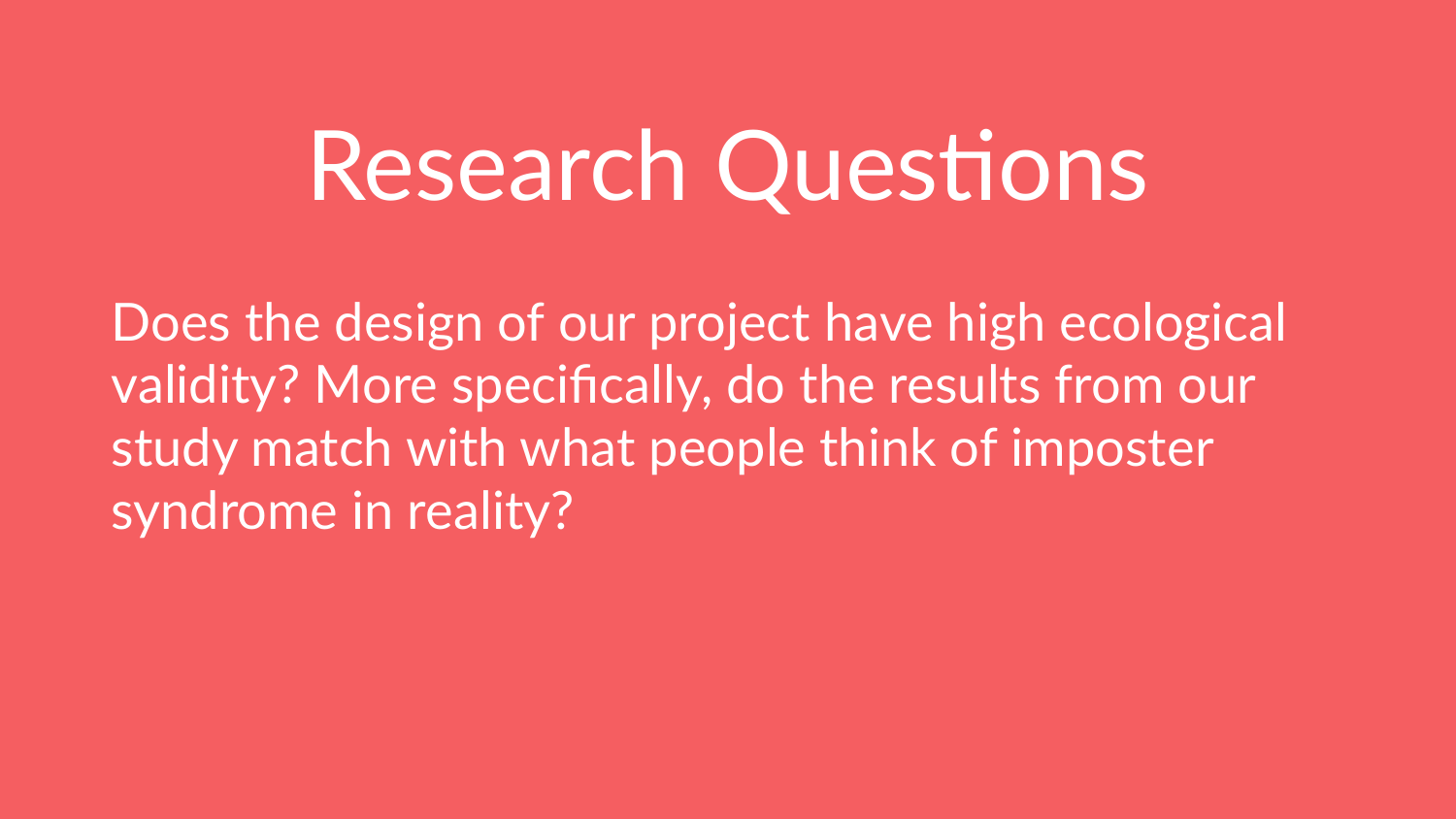

# Research Questions
Does the design of our project have high ecological validity? More specifically, do the results from our study match with what people think of imposter syndrome in reality?